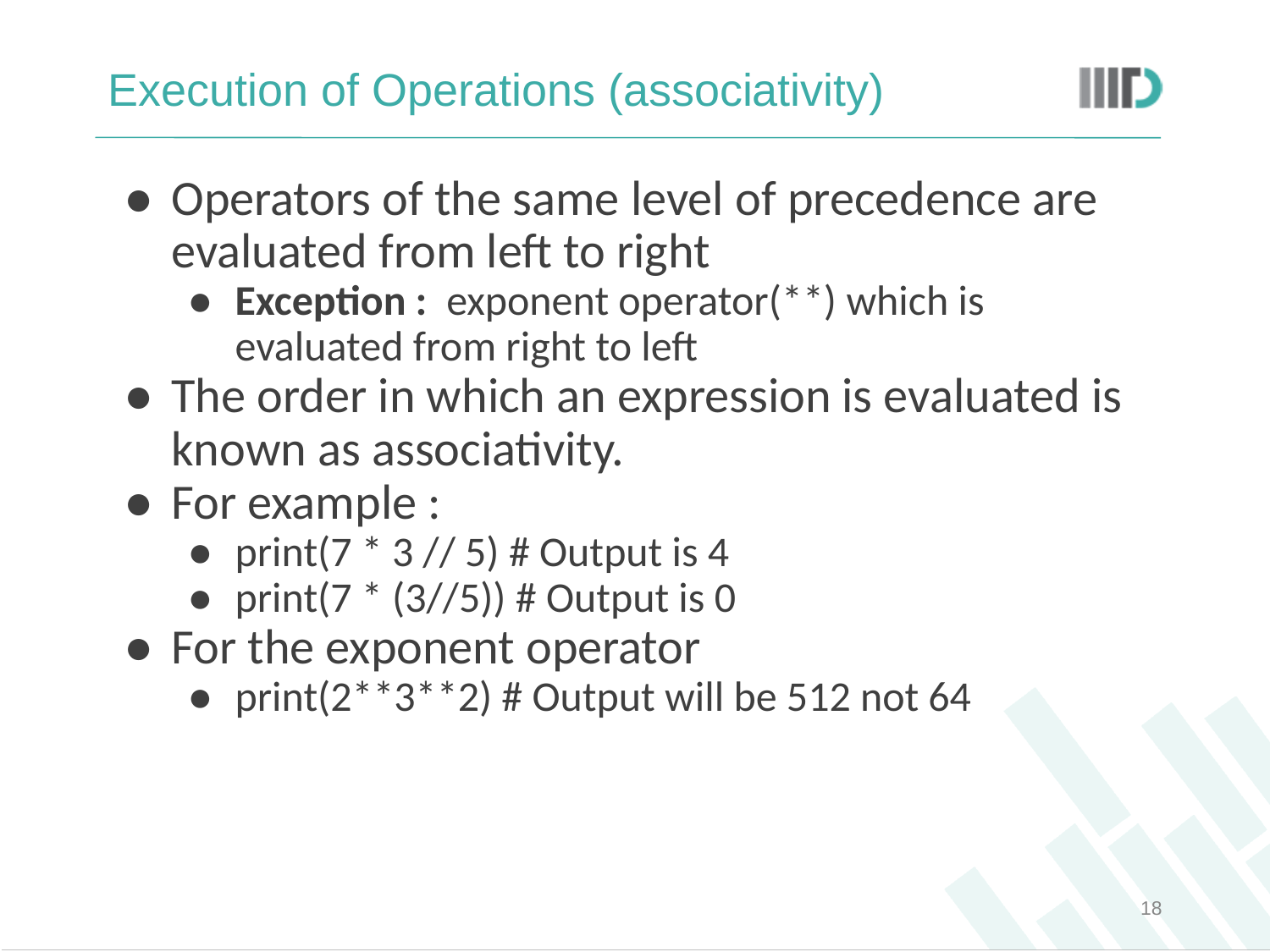

# Execution of Operations (associativity)
Operators of the same level of precedence are evaluated from left to right
Exception :  exponent operator(**) which is evaluated from right to left
The order in which an expression is evaluated is known as associativity.
For example :
print(7 * 3 // 5) # Output is 4
print(7 * (3//5)) # Output is 0
For the exponent operator
print(2**3**2) # Output will be 512 not 64
18